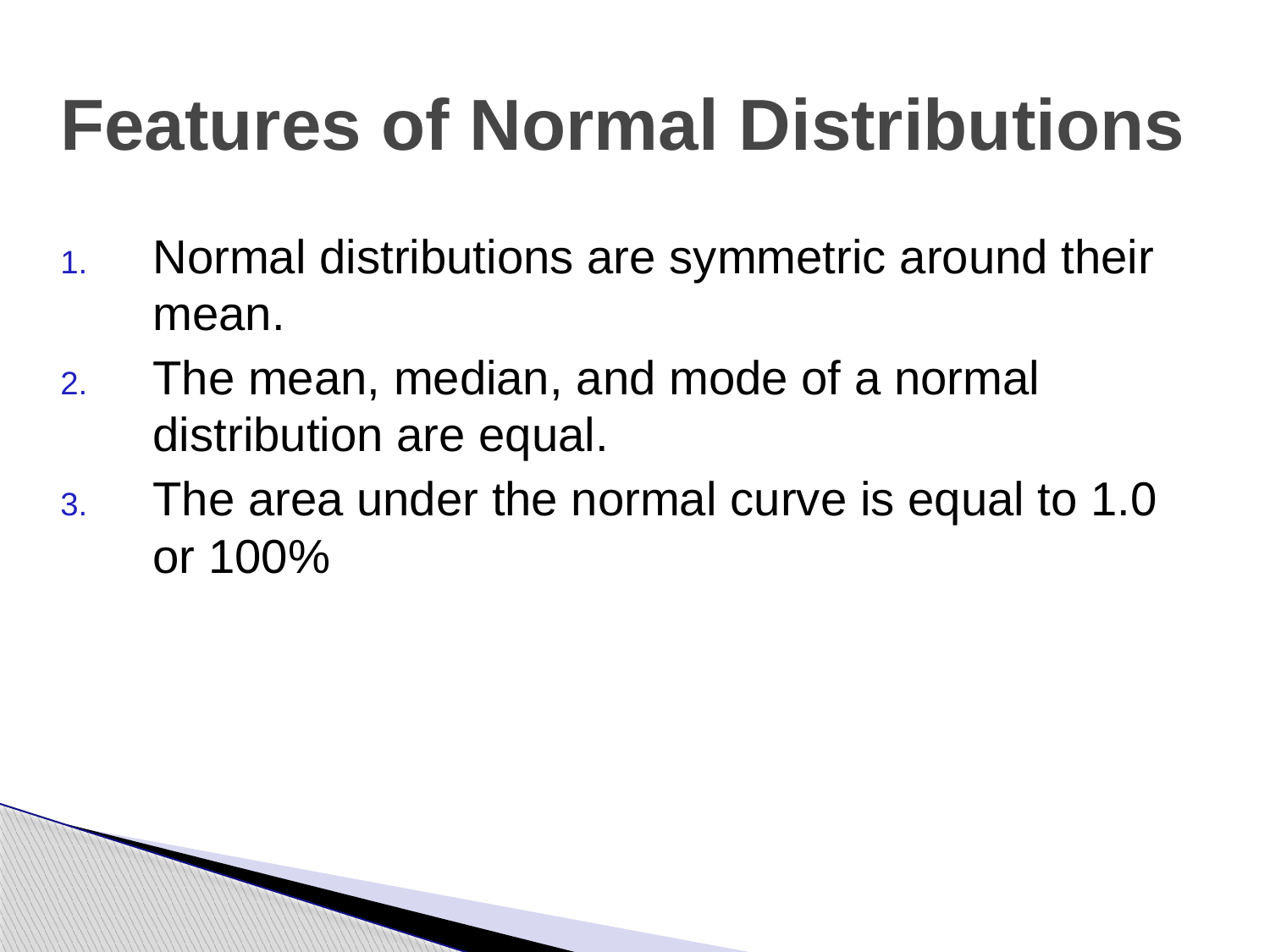

# Features of Normal Distributions
Normal distributions are symmetric around their mean.
The mean, median, and mode of a normal distribution are equal.
The area under the normal curve is equal to 1.0 or 100%